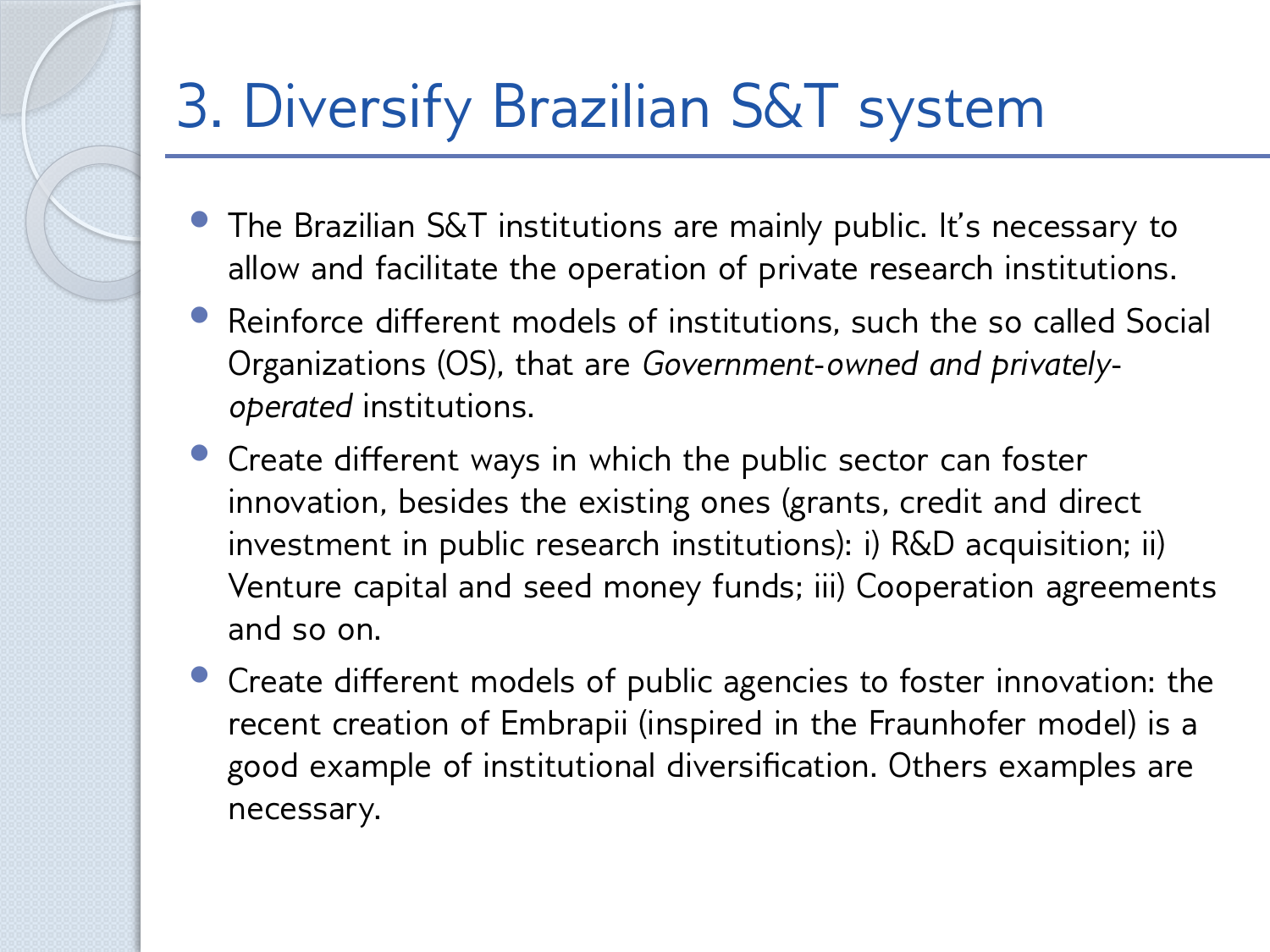

# 3. Diversify Brazilian S&T system
The Brazilian S&T institutions are mainly public. It’s necessary to allow and facilitate the operation of private research institutions.
Reinforce different models of institutions, such the so called Social Organizations (OS), that are Government-owned and privately-operated institutions.
Create different ways in which the public sector can foster innovation, besides the existing ones (grants, credit and direct investment in public research institutions): i) R&D acquisition; ii) Venture capital and seed money funds; iii) Cooperation agreements and so on.
Create different models of public agencies to foster innovation: the recent creation of Embrapii (inspired in the Fraunhofer model) is a good example of institutional diversification. Others examples are necessary.